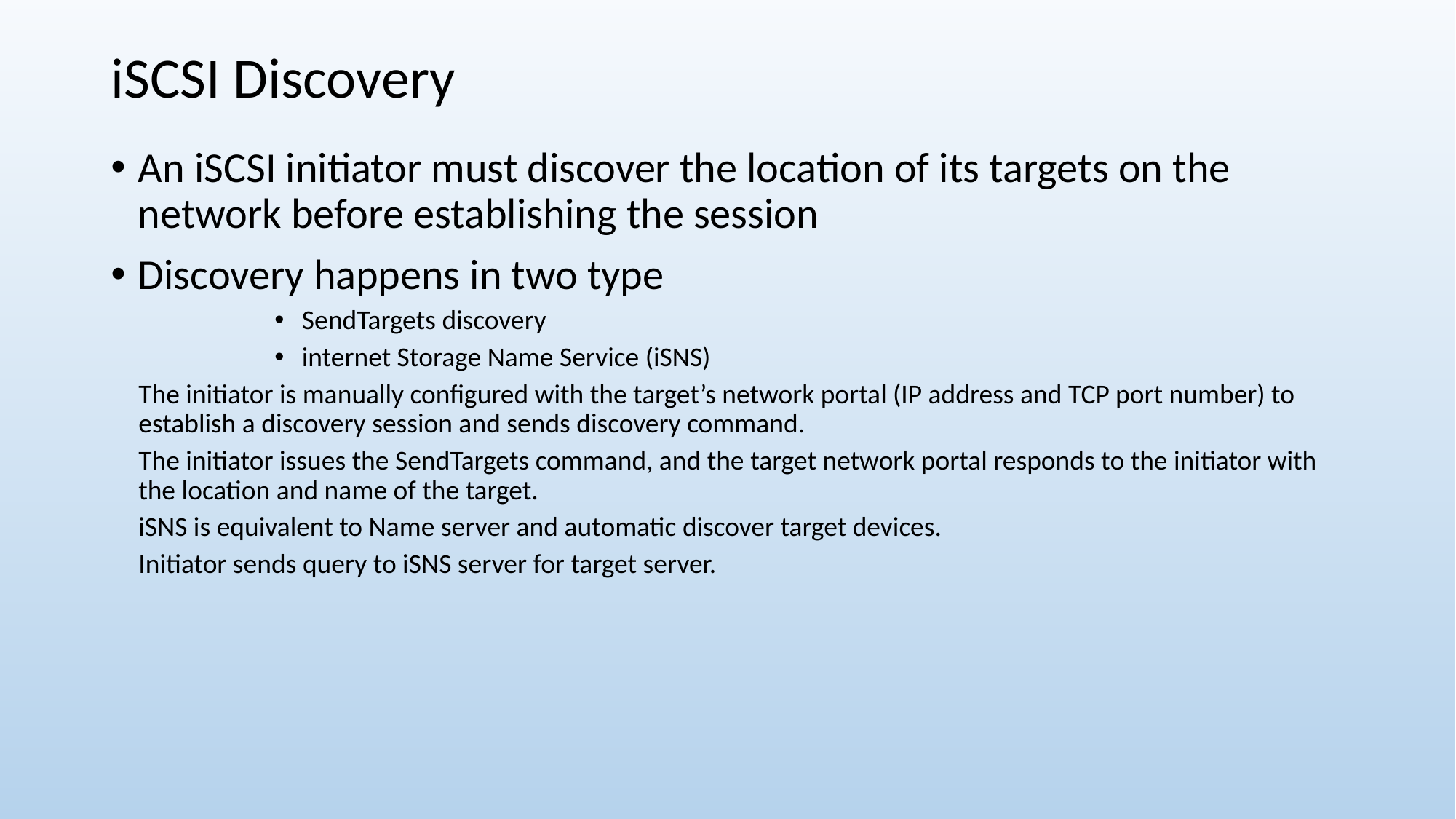

# iSCSI Discovery
An iSCSI initiator must discover the location of its targets on the network before establishing the session
Discovery happens in two type
SendTargets discovery
internet Storage Name Service (iSNS)
The initiator is manually configured with the target’s network portal (IP address and TCP port number) to establish a discovery session and sends discovery command.
The initiator issues the SendTargets command, and the target network portal responds to the initiator with the location and name of the target.
iSNS is equivalent to Name server and automatic discover target devices.
Initiator sends query to iSNS server for target server.